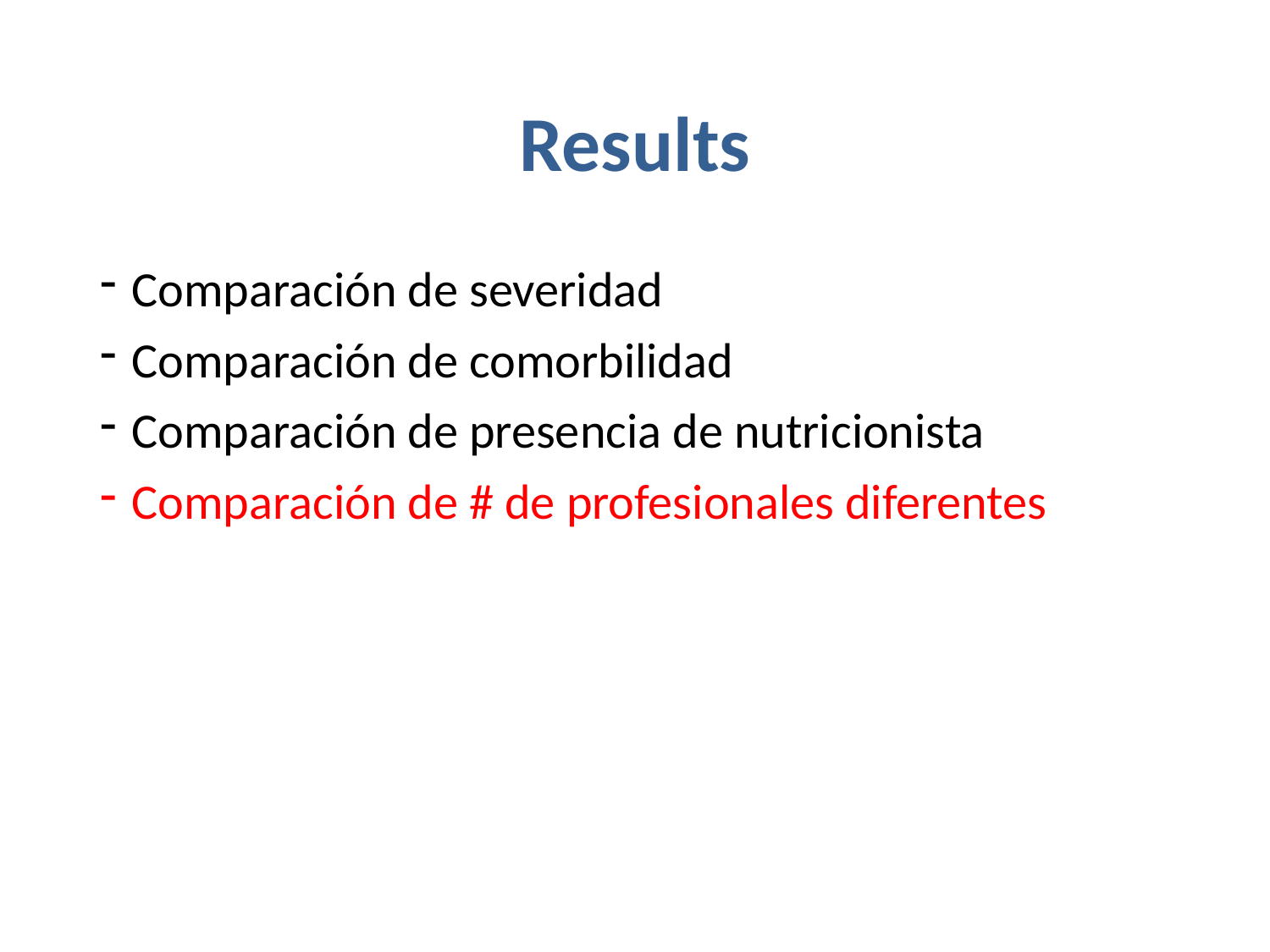

# Results
Comparación de severidad
Comparación de comorbilidad
Comparación de presencia de nutricionista
Comparación de # de profesionales diferentes